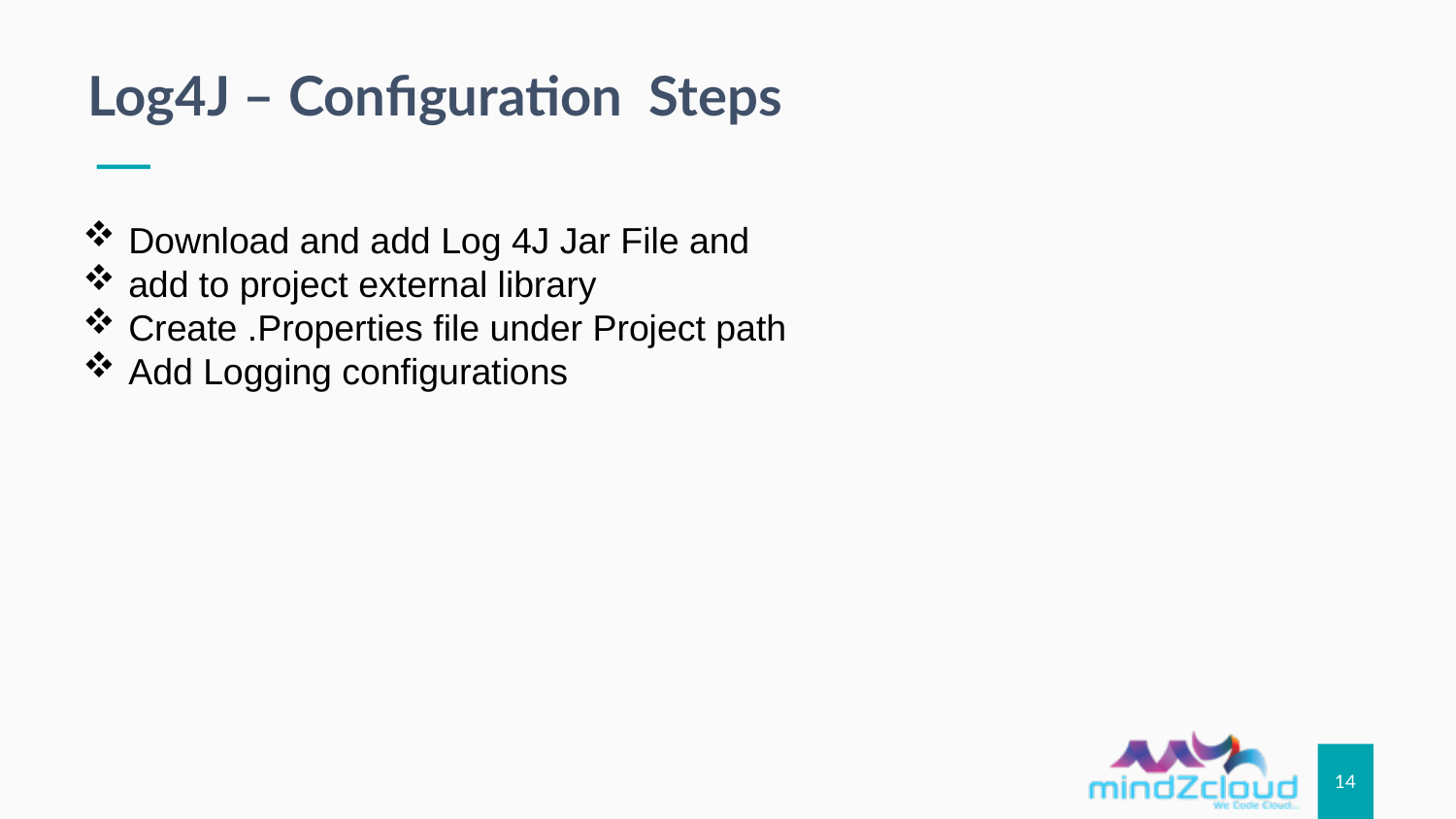

Log4J – Configuration  Steps
Download and add Log 4J Jar File and
add to project external library
Create .Properties file under Project path
Add Logging configurations